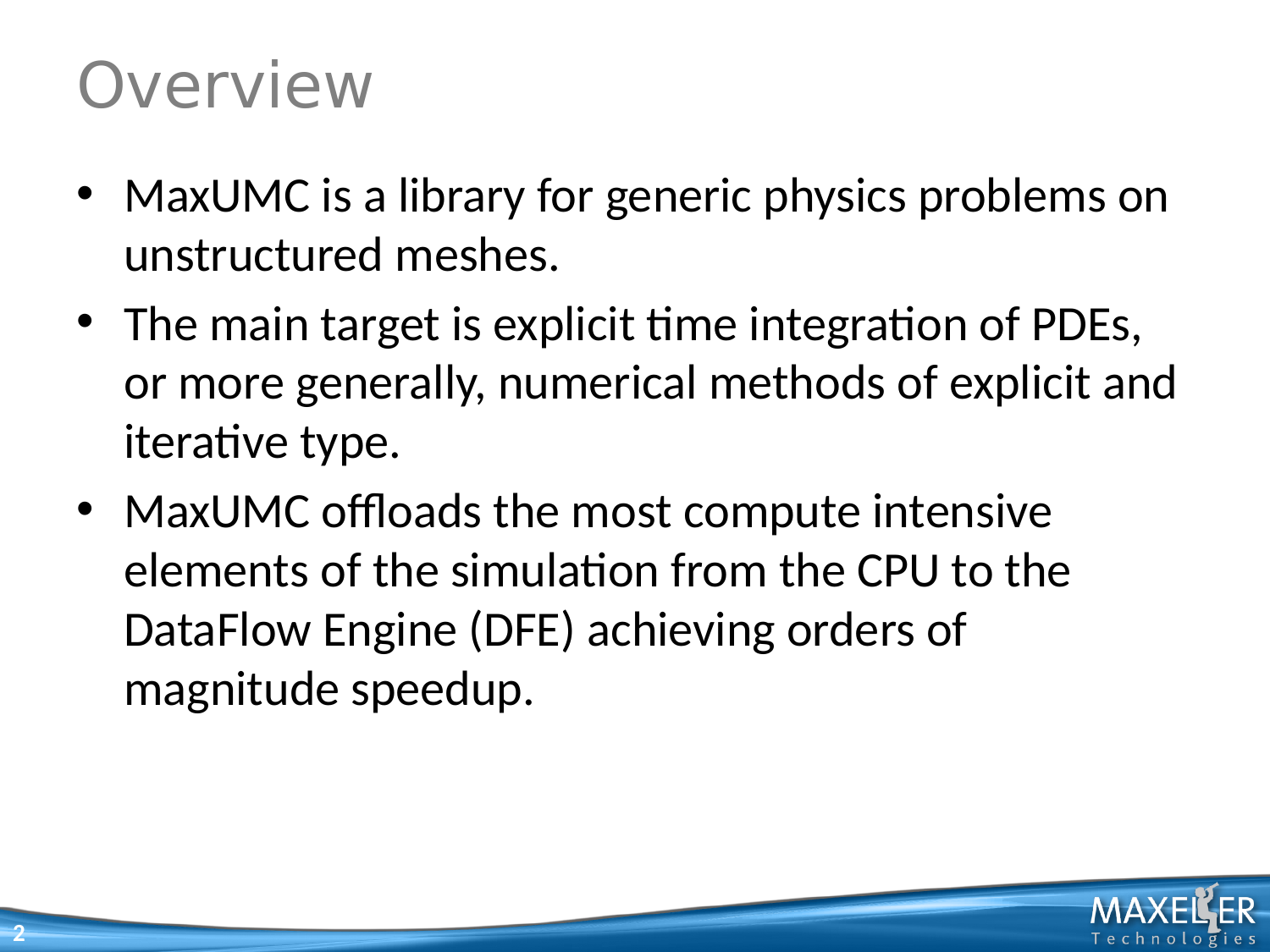

# Overview
MaxUMC is a library for generic physics problems on unstructured meshes.
The main target is explicit time integration of PDEs, or more generally, numerical methods of explicit and iterative type.
MaxUMC offloads the most compute intensive elements of the simulation from the CPU to the DataFlow Engine (DFE) achieving orders of magnitude speedup.